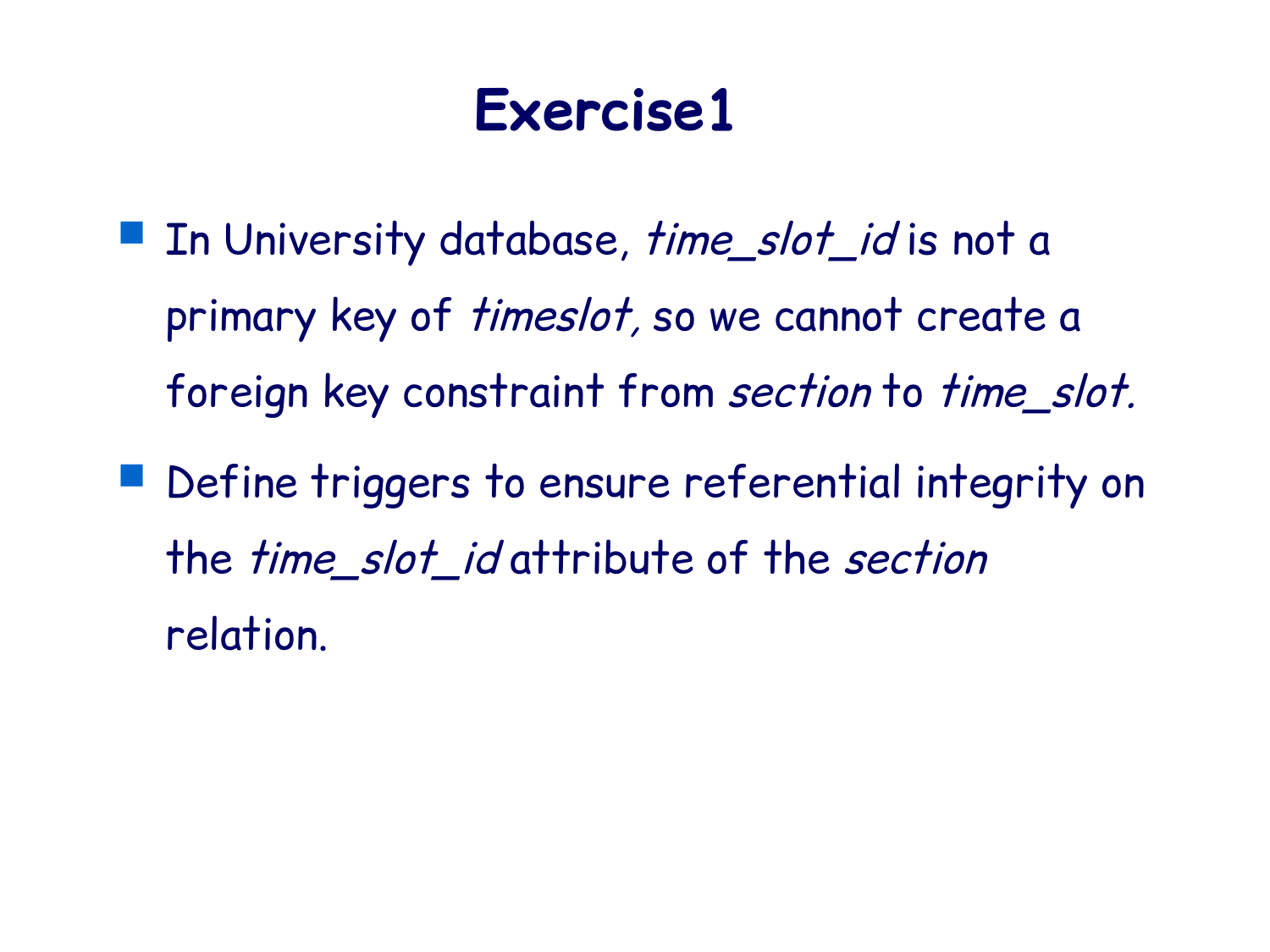

# Exercise1
In University database, time_slot_id is not a primary key of timeslot, so we cannot create a foreign key constraint from section to time_slot.
Define triggers to ensure referential integrity on the time_slot_id attribute of the section relation.